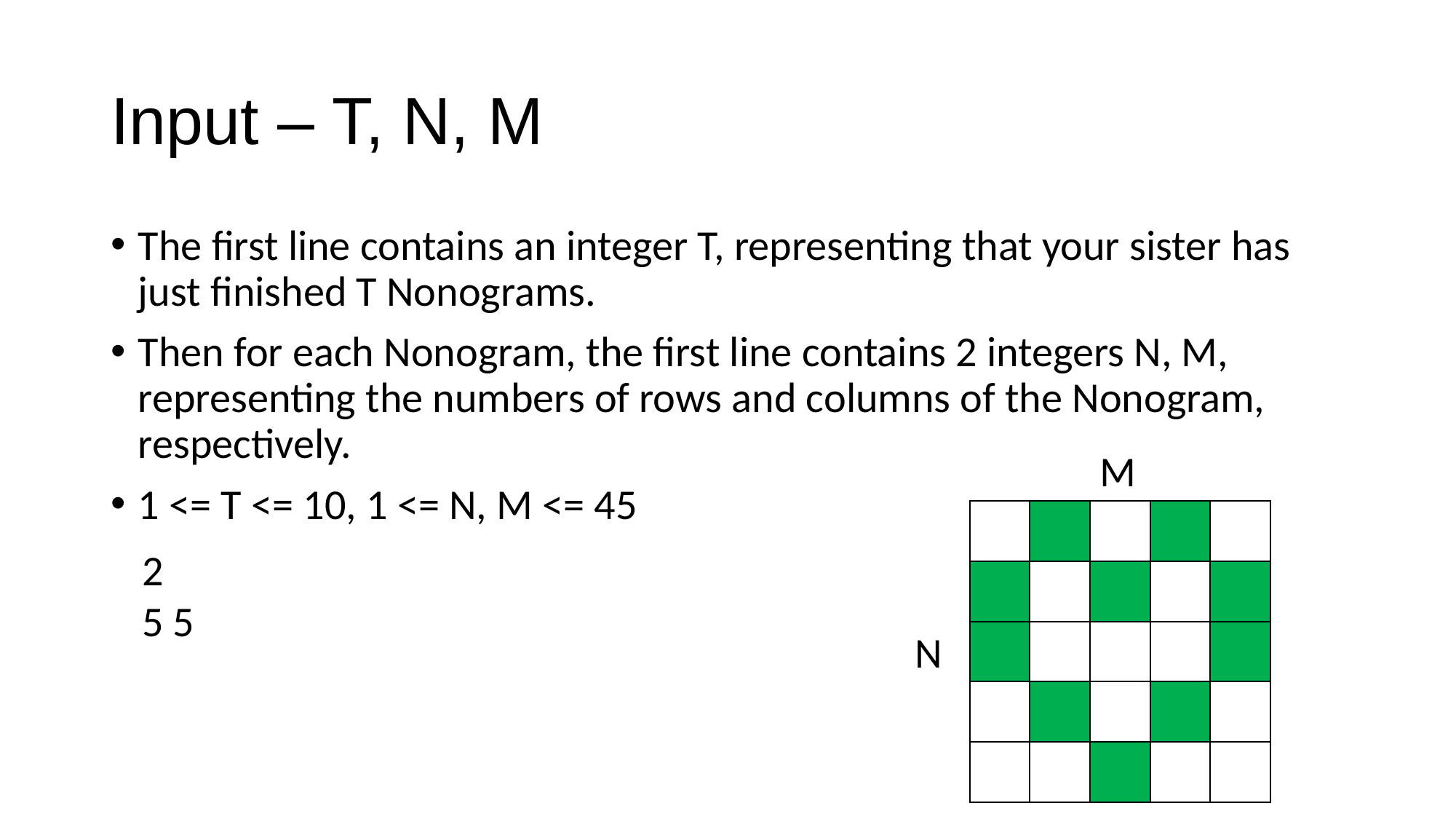

# Input – T, N, M
The first line contains an integer T, representing that your sister has just finished T Nonograms.
Then for each Nonogram, the first line contains 2 integers N, M, representing the numbers of rows and columns of the Nonogram, respectively.
1 <= T <= 10, 1 <= N, M <= 45
M
|  |  |  |  |  |
| --- | --- | --- | --- | --- |
|  |  |  |  |  |
|  |  |  |  |  |
|  |  |  |  |  |
|  |  |  |  |  |
2
5 5
N